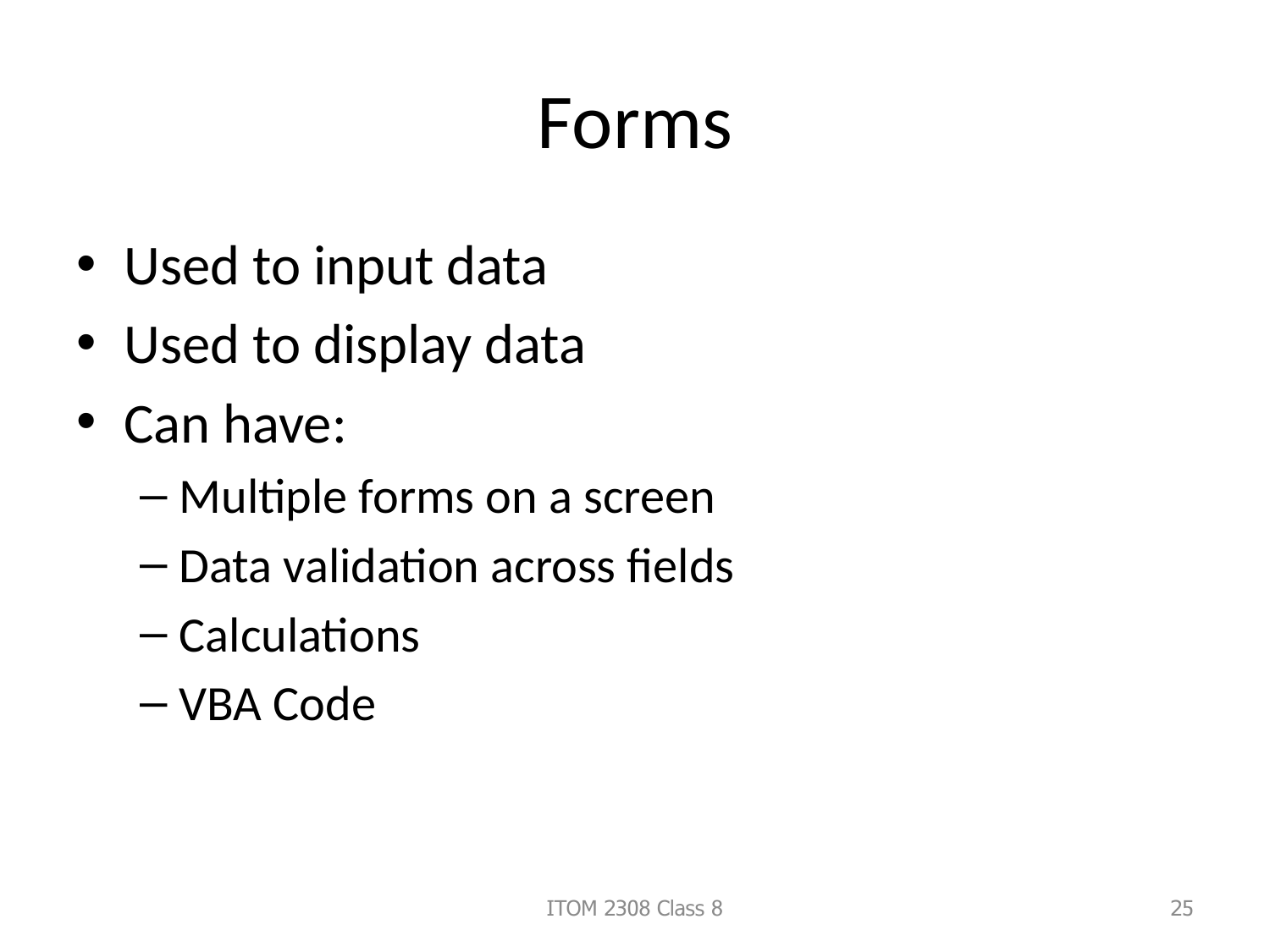

# Forms
Used to input data
Used to display data
Can have:
Multiple forms on a screen
Data validation across fields
Calculations
VBA Code
ITOM 2308 Class 8
25